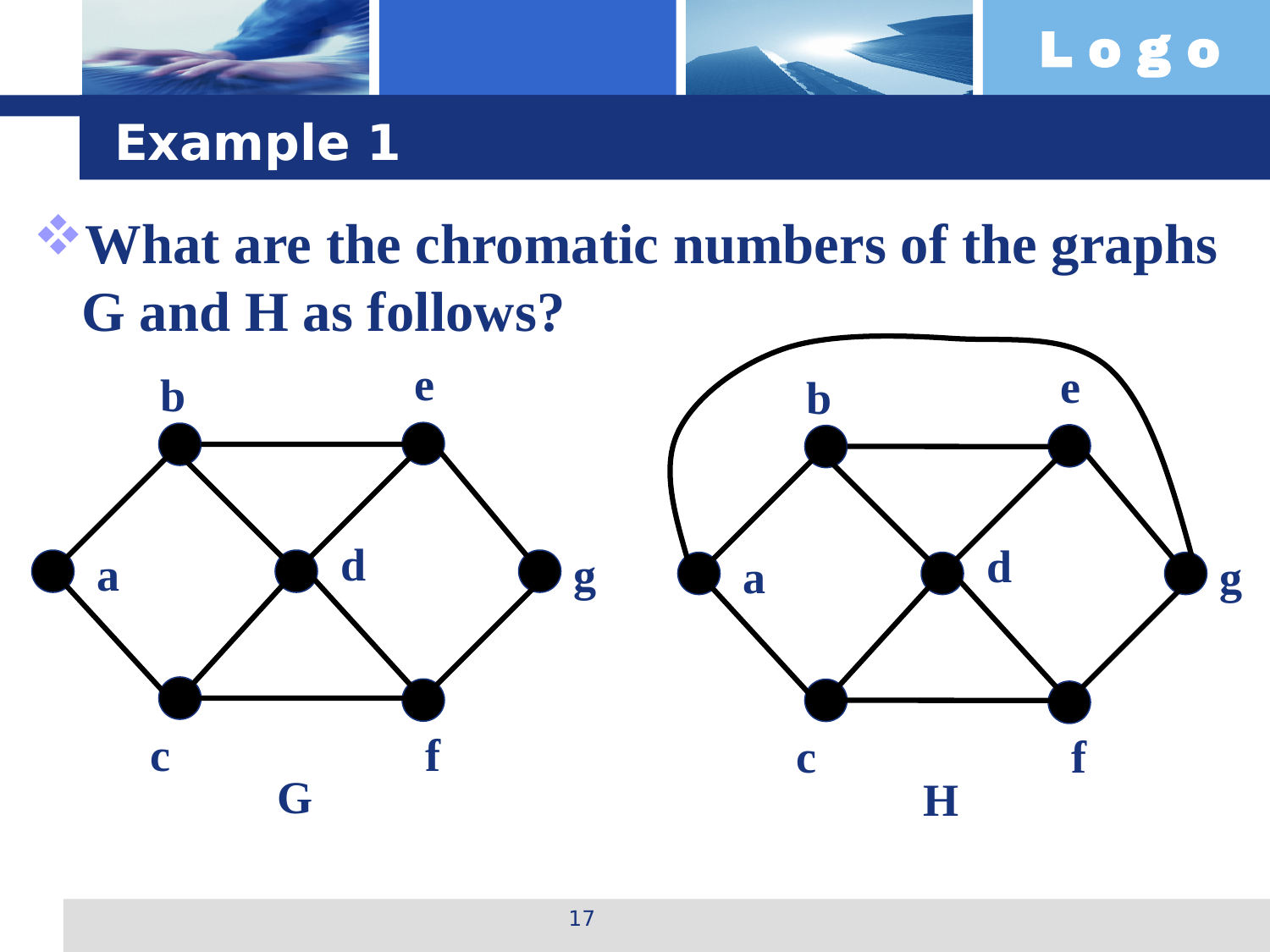

# Example 1
What are the chromatic numbers of the graphs G and H as follows?

e
b

d
a
g

c
f
G
e
b

d
a
g

c
f
H
17